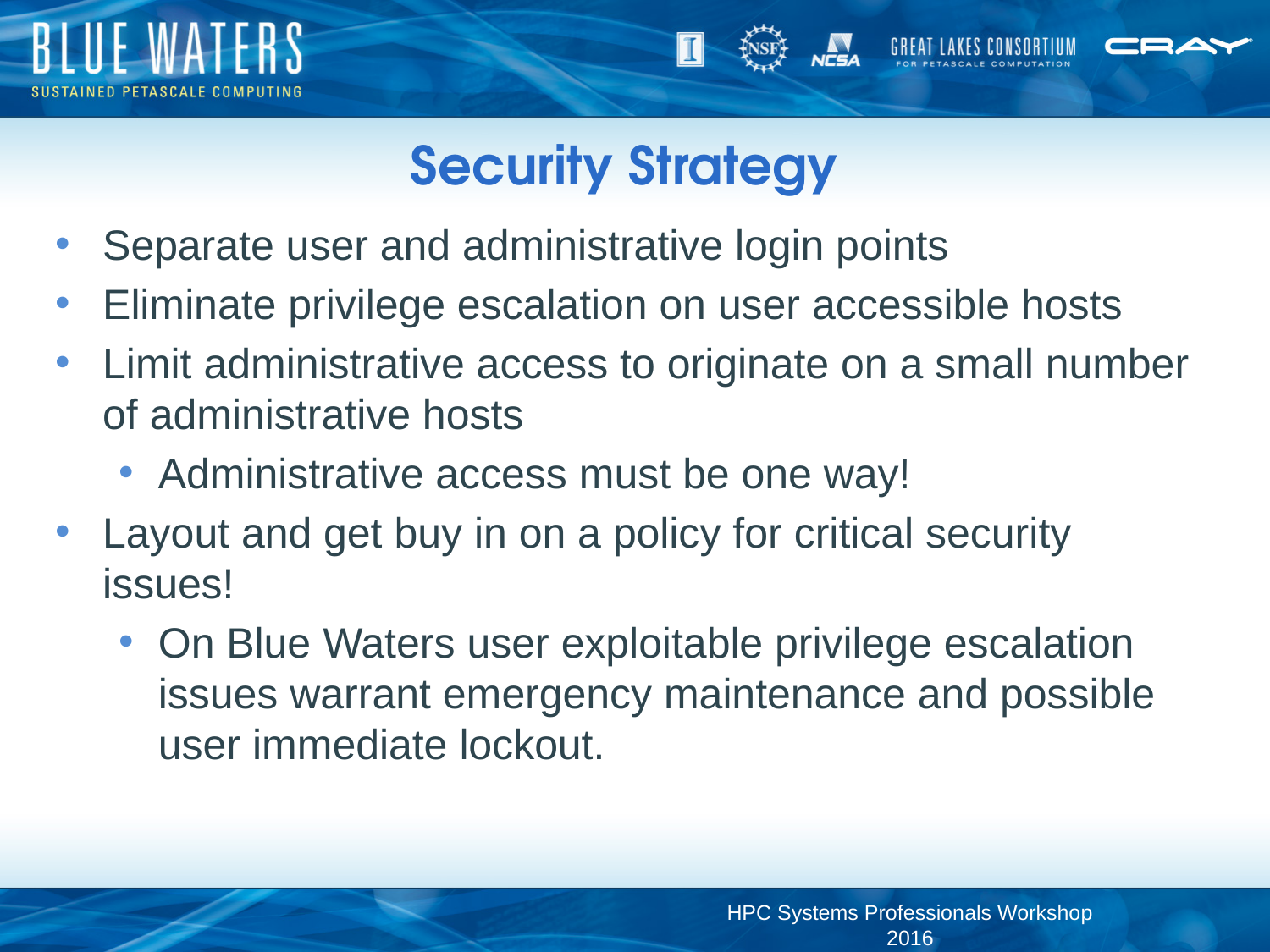

# Security Strategy
Separate user and administrative login points
Eliminate privilege escalation on user accessible hosts
Limit administrative access to originate on a small number of administrative hosts
Administrative access must be one way!
Layout and get buy in on a policy for critical security issues!
On Blue Waters user exploitable privilege escalation issues warrant emergency maintenance and possible user immediate lockout.
HPC Systems Professionals Workshop 2016